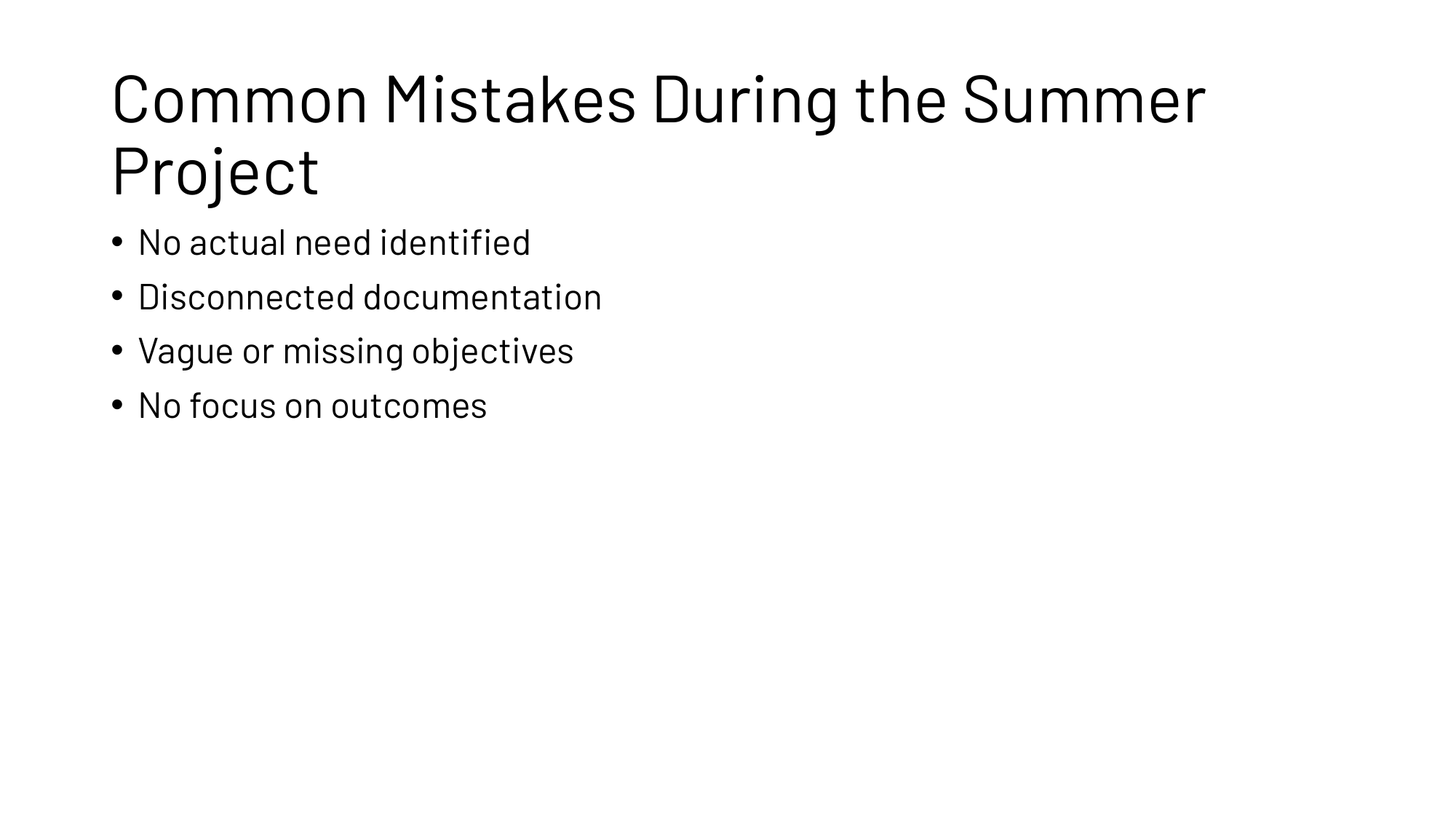

# Common Mistakes During the Summer Project
No actual need identified
Disconnected documentation
Vague or missing objectives
No focus on outcomes